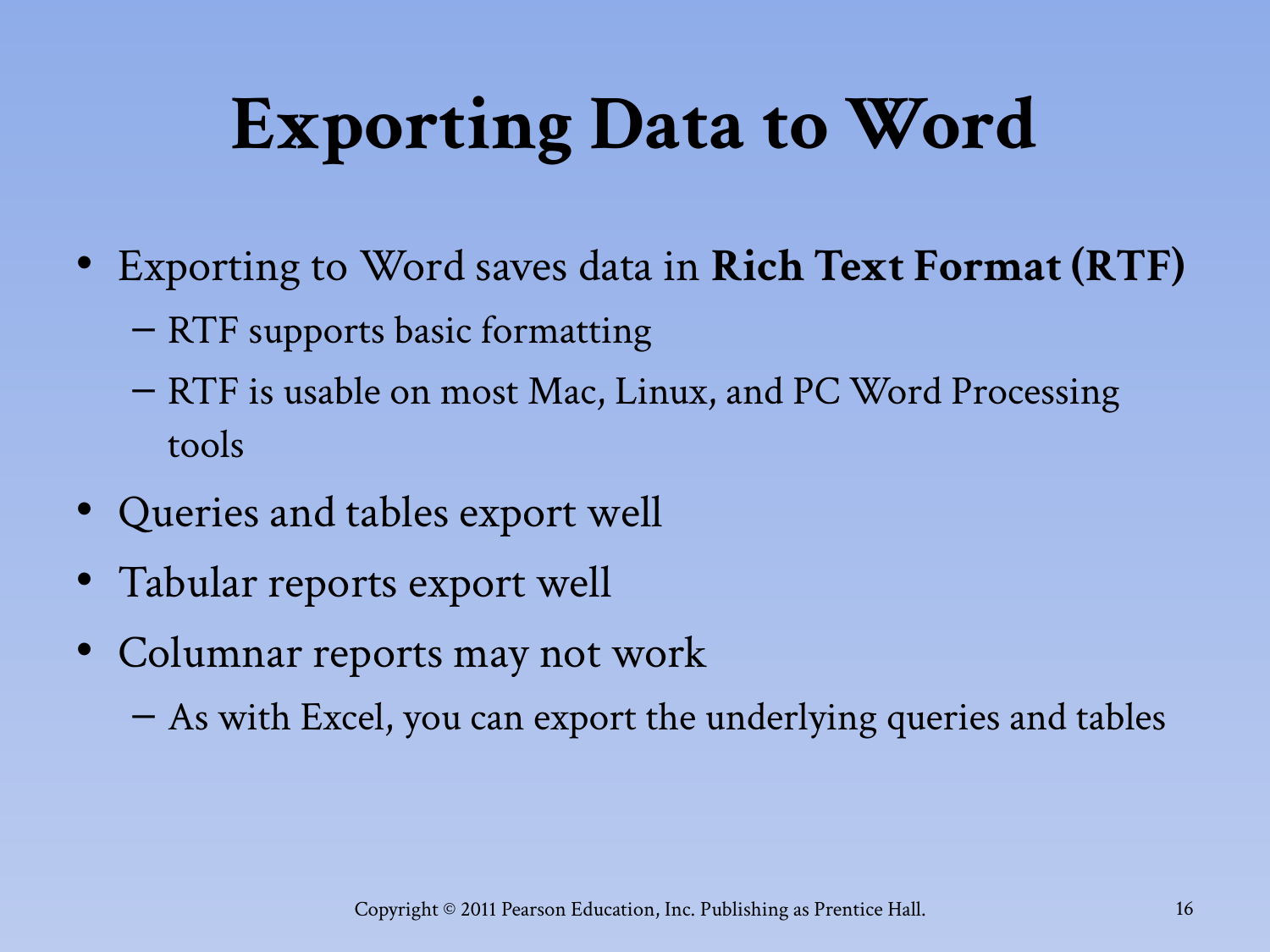

# Exporting Data to Word
Exporting to Word saves data in Rich Text Format (RTF)
RTF supports basic formatting
RTF is usable on most Mac, Linux, and PC Word Processing tools
Queries and tables export well
Tabular reports export well
Columnar reports may not work
As with Excel, you can export the underlying queries and tables

Copyright © 2011 Pearson Education, Inc. Publishing as Prentice Hall.

16